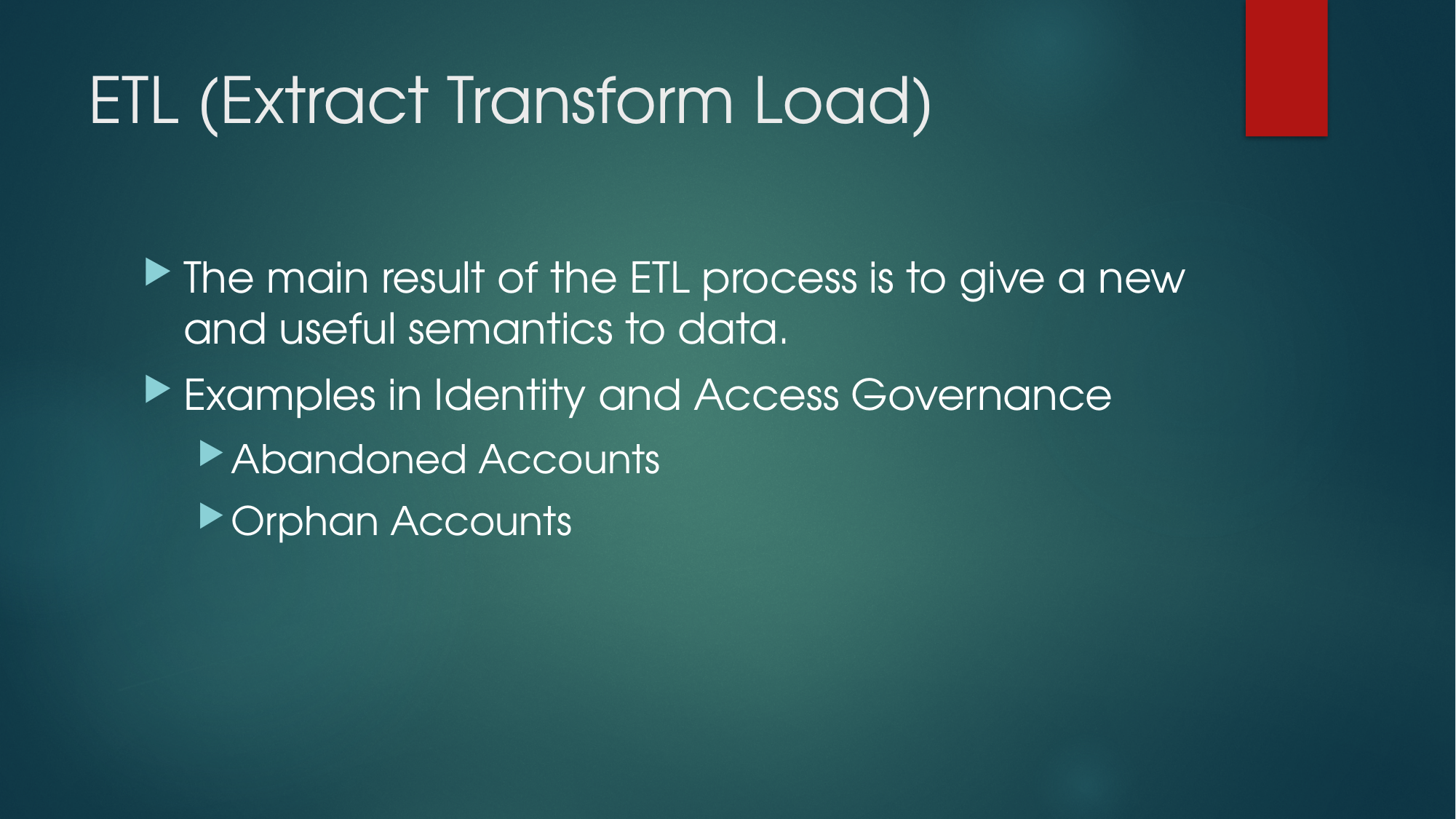

# ETL (Extract Transform Load)
The main result of the ETL process is to give a new and useful semantics to data.
Examples in Identity and Access Governance
Abandoned Accounts
Orphan Accounts